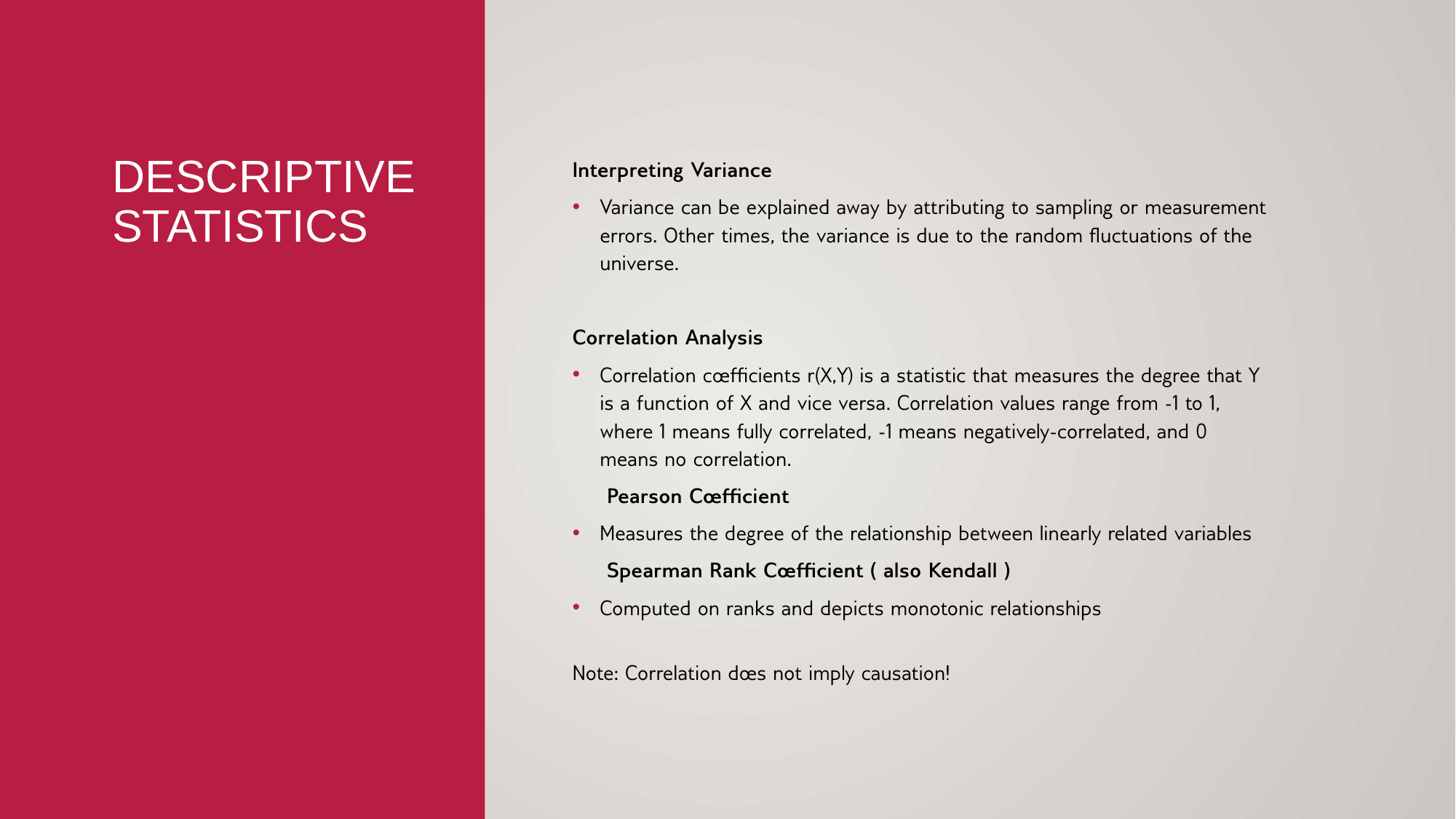

# Descriptive statistics
Interpreting Variance
Variance can be explained away by attributing to sampling or measurement errors. Other times, the variance is due to the random fluctuations of the universe.

Correlation Analysis
Correlation coefficients r(X,Y) is a statistic that measures the degree that Y is a function of X and vice versa. Correlation values range from -1 to 1, where 1 means fully correlated, -1 means negatively-correlated, and 0 means no correlation.
     Pearson Coefficient
Measures the degree of the relationship between linearly related variables
     Spearman Rank Coefficient ( also Kendall )
Computed on ranks and depicts monotonic relationships
Note: Correlation does not imply causation!